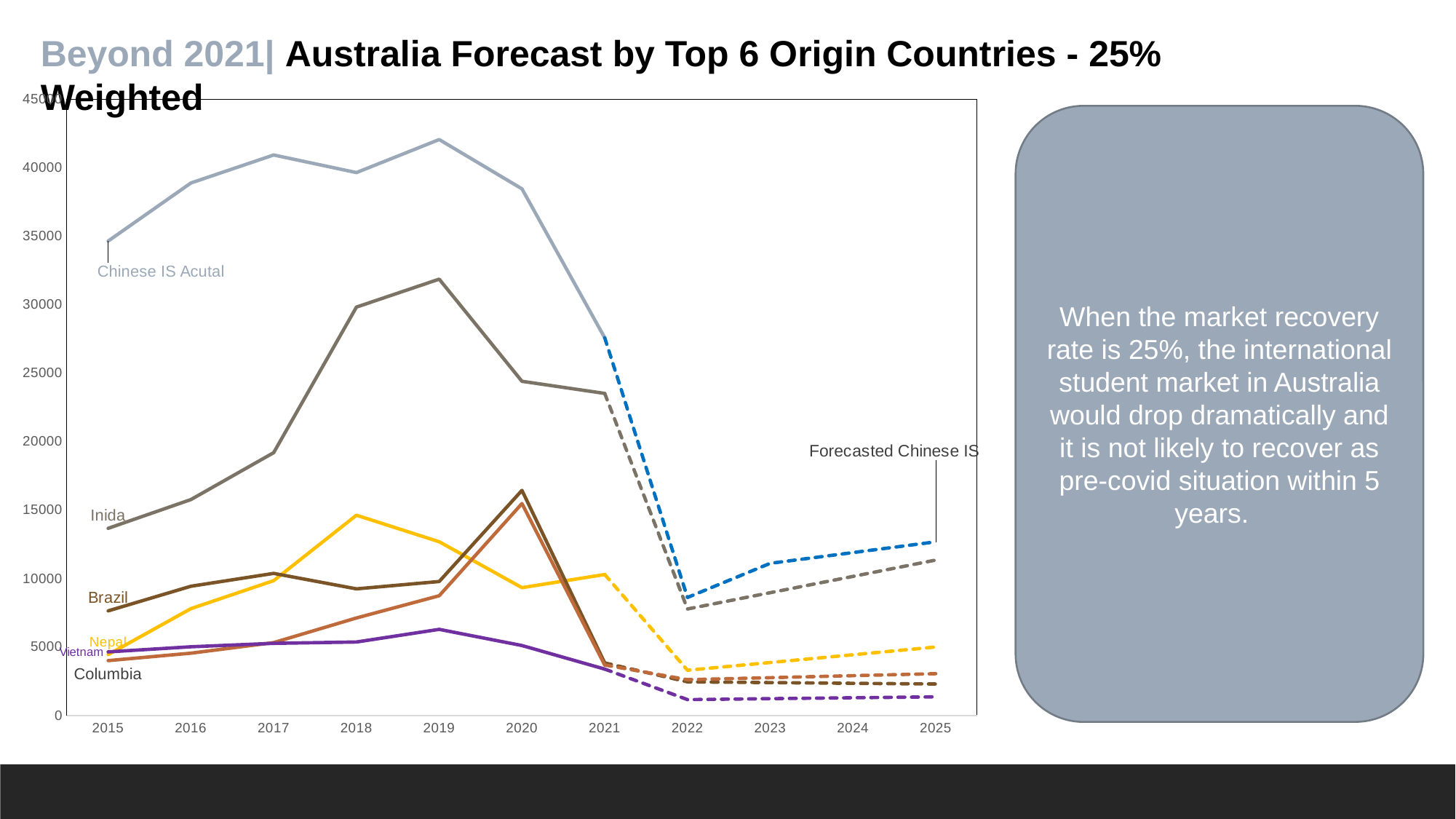

### Chart

| Category | Chinese IS Acutal  | Forecasted Chinese IS | Inida | Forecasted India IS | Nepal | Forecasted Nepal IS | Brazil | Forecasted Brazil IS | Columbia | Forecasted Nepal IS | Vietnam | Forecasted Nepal IS |
|---|---|---|---|---|---|---|---|---|---|---|---|---|
| 2015 | 34642.0 | None | 13665.0 | None | 4445.0 | None | 7638.0 | None | 4008.0 | None | 4644.0 | None |
| 2016 | 38880.0 | None | 15763.0 | None | 7802.0 | None | 9438.0 | None | 4551.0 | None | 5017.0 | None |
| 2017 | 40925.0 | None | 19189.0 | None | 9844.0 | None | 10374.0 | None | 5321.0 | None | 5267.0 | None |
| 2018 | 39640.0 | None | 29820.0 | None | 14621.0 | None | 9246.0 | None | 7120.0 | None | 5366.0 | None |
| 2019 | 42052.0 | None | 31860.0 | None | 12684.0 | None | 9781.0 | None | 8744.0 | None | 6289.0 | None |
| 2020 | 38454.0 | None | 24402.0 | None | 9333.0 | None | 16435.0 | None | 15473.0 | None | 5107.0 | None |
| 2021 | 27578.5 | 27578.5 | 23515.5 | 23515.5 | 10292.5 | 10292.5 | 3838.0 | 3838.0 | 3687.5 | 3687.5 | 3388.0 | 3388.0 |
| 2022 | None | 8616.285714285692 | None | 7775.535714285386 | None | 3302.357142857245 | None | 2455.392857142851 | None | 2614.6428571428714 | None | 1161.1428571428346 |
| 2023 | None | 11108.0 | None | 8966.101190475685 | None | 3868.4702380953513 | None | 2402.904761904759 | None | 2761.029761904765 | None | 1227.3214285714143 |
| 2024 | None | 11893.375 | None | 10156.66666666645 | None | 4434.583333333458 | None | 2350.4166666666674 | None | 2907.416666666659 | None | 1293.499999999994 |
| 2025 | None | 12678.75 | None | 11347.232142856748 | None | 5000.696428571564 | None | 2297.928571428561 | None | 3053.8035714286107 | None | 1359.6785714285738 |
Beyond 2021| Australia Forecast by Top 6 Origin Countries - 25% Weighted
When the market recovery rate is 25%, the international student market in Australia would drop dramatically and it is not likely to recover as pre-covid situation within 5 years.